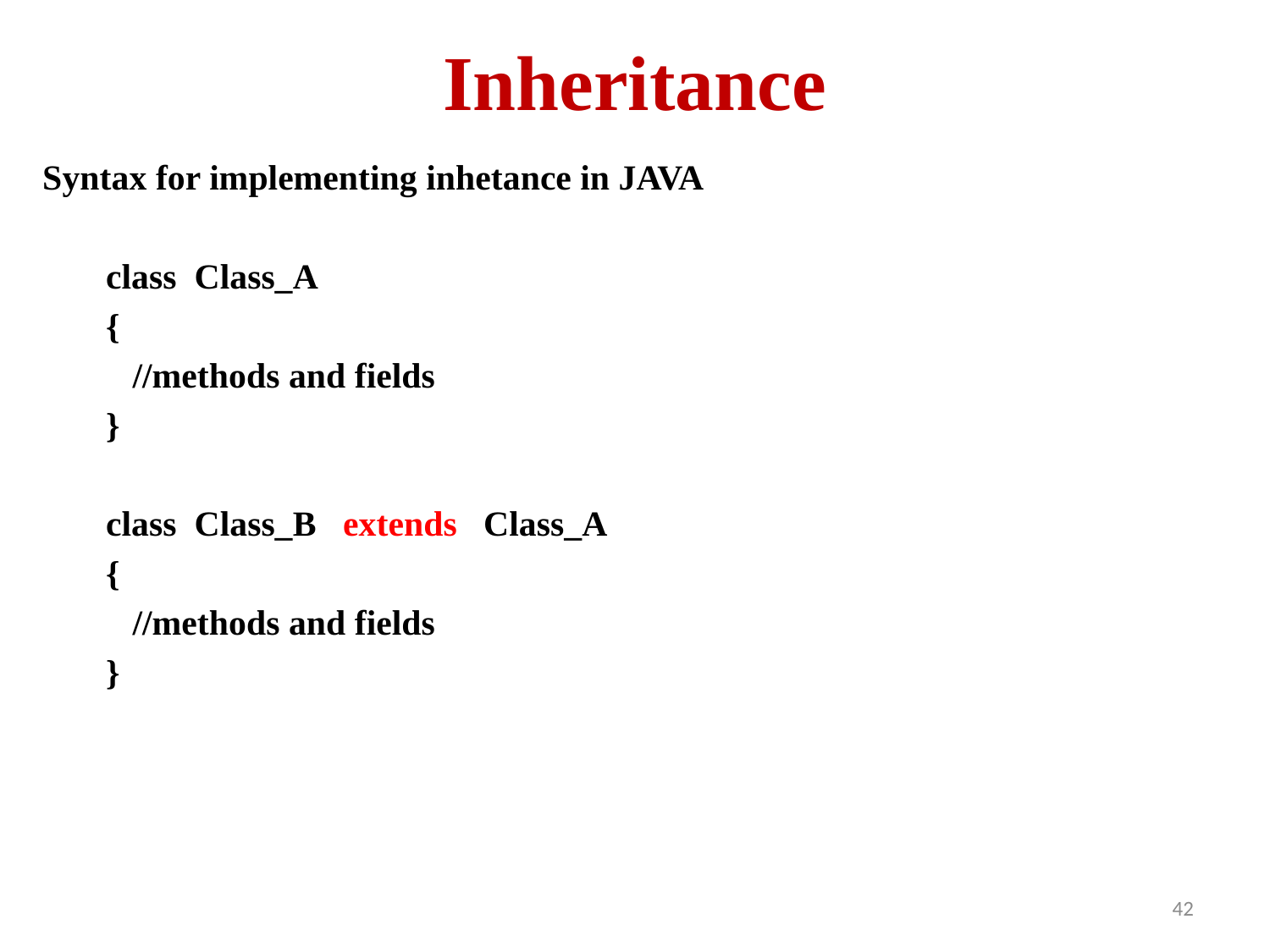

# Inheritance
Syntax for implementing inhetance in JAVA

class  Class_A
{
   //methods and fields
}

class  Class_B   extends   Class_A
{
   //methods and fields
}

42